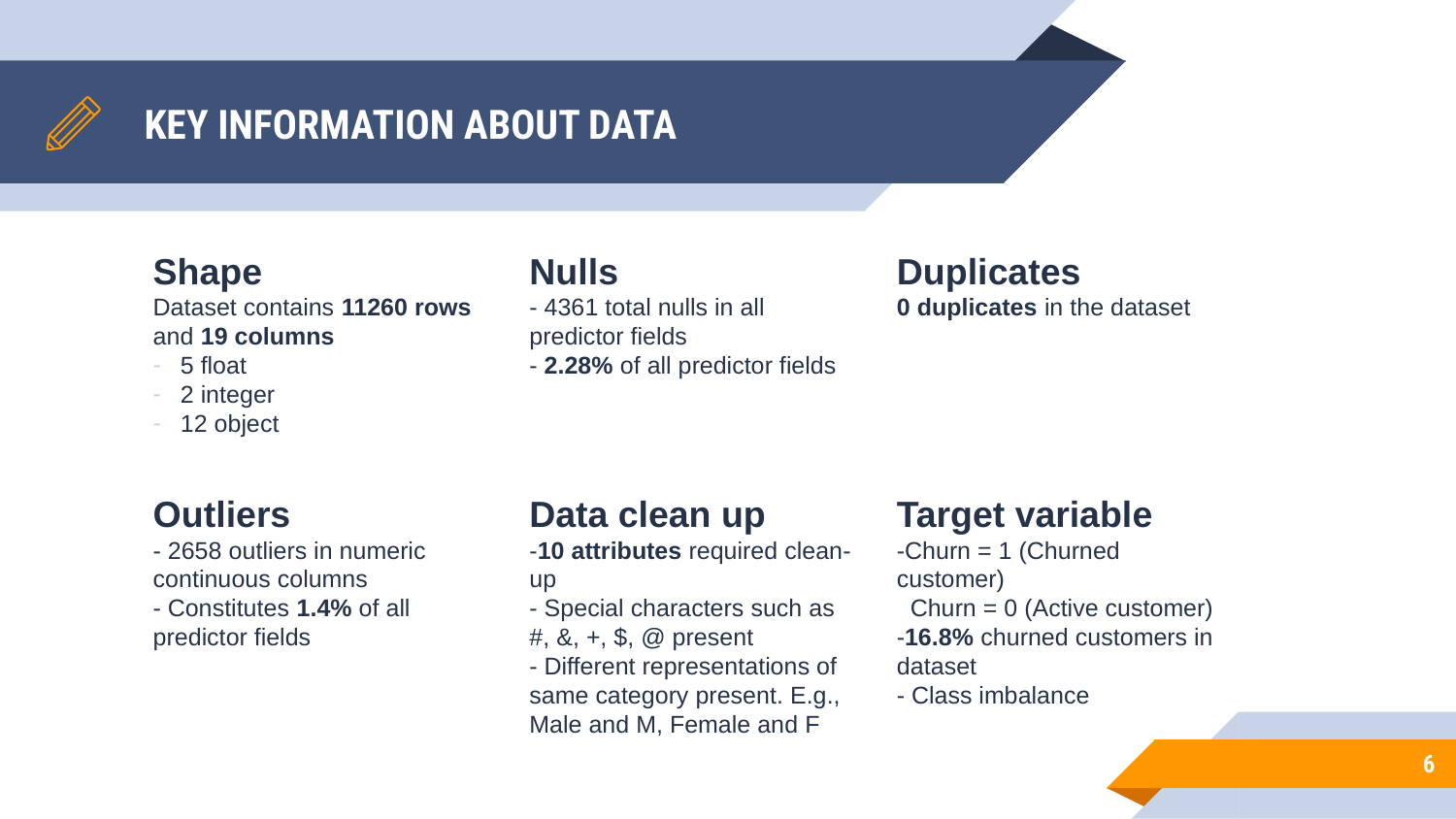

# KEY INFORMATION ABOUT DATA

Shape
Dataset contains 11260 rows and 19 columns
5 float
2 integer
12 object

Nulls
- 4361 total nulls in all predictor fields
- 2.28% of all predictor fields
Duplicates
0 duplicates in the dataset

Outliers
- 2658 outliers in numeric continuous columns
- Constitutes 1.4% of all predictor fields
Data clean up
-10 attributes required clean-up
- Special characters such as #, &, +, $, @ present
- Different representations of same category present. E.g., Male and M, Female and F
Target variable
-Churn = 1 (Churned customer)
  Churn = 0 (Active customer)
-16.8% churned customers in dataset
- Class imbalance
6